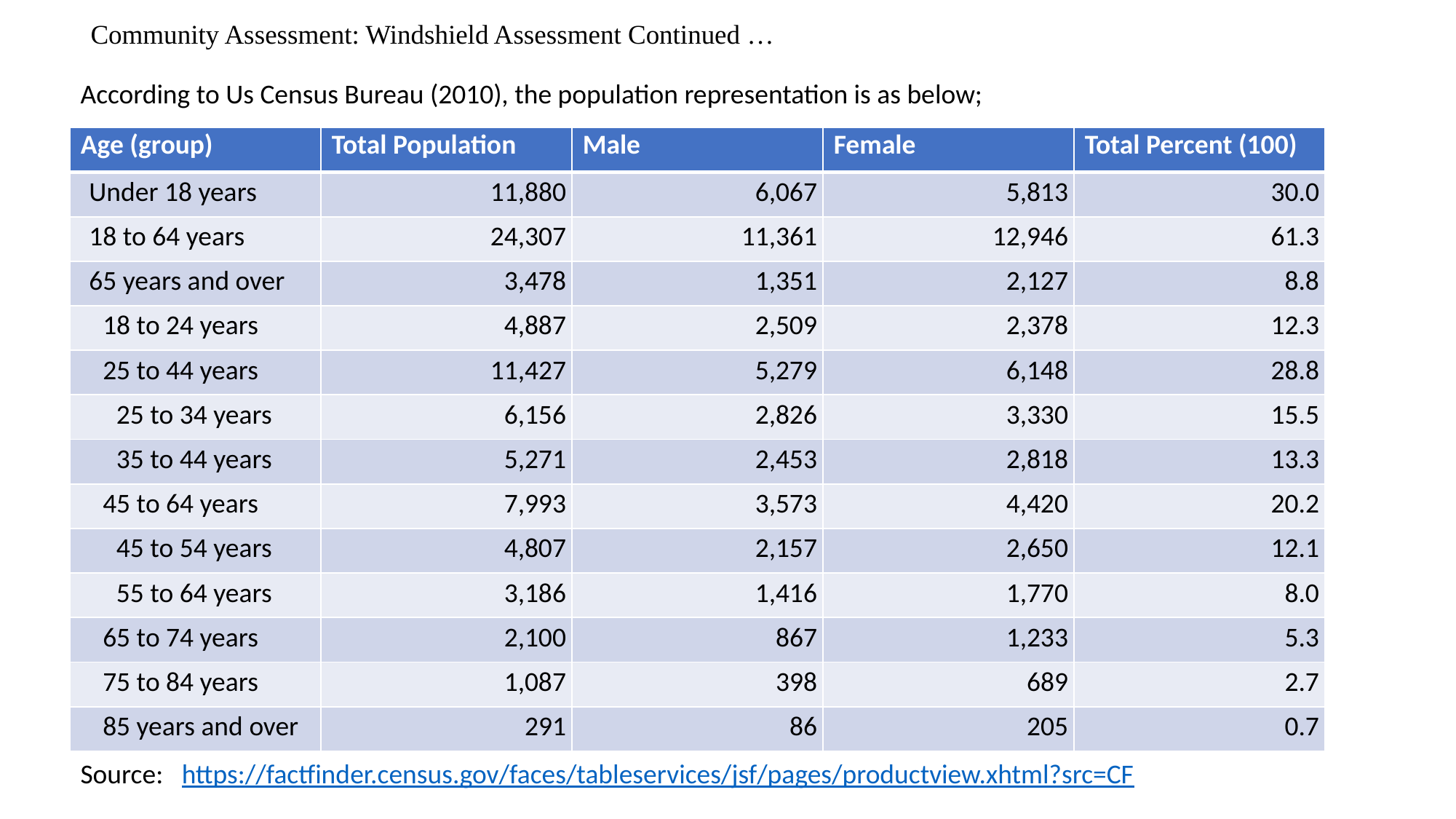

# Community Assessment: Windshield Assessment Continued …
According to Us Census Bureau (2010), the population representation is as below;
| Age (group) | Total Population | Male | Female | Total Percent (100) |
| --- | --- | --- | --- | --- |
| Under 18 years | 11,880 | 6,067 | 5,813 | 30.0 |
| 18 to 64 years | 24,307 | 11,361 | 12,946 | 61.3 |
| 65 years and over | 3,478 | 1,351 | 2,127 | 8.8 |
| 18 to 24 years | 4,887 | 2,509 | 2,378 | 12.3 |
| 25 to 44 years | 11,427 | 5,279 | 6,148 | 28.8 |
| 25 to 34 years | 6,156 | 2,826 | 3,330 | 15.5 |
| 35 to 44 years | 5,271 | 2,453 | 2,818 | 13.3 |
| 45 to 64 years | 7,993 | 3,573 | 4,420 | 20.2 |
| 45 to 54 years | 4,807 | 2,157 | 2,650 | 12.1 |
| 55 to 64 years | 3,186 | 1,416 | 1,770 | 8.0 |
| 65 to 74 years | 2,100 | 867 | 1,233 | 5.3 |
| 75 to 84 years | 1,087 | 398 | 689 | 2.7 |
| 85 years and over | 291 | 86 | 205 | 0.7 |
Source:   https://factfinder.census.gov/faces/tableservices/jsf/pages/productview.xhtml?src=CF